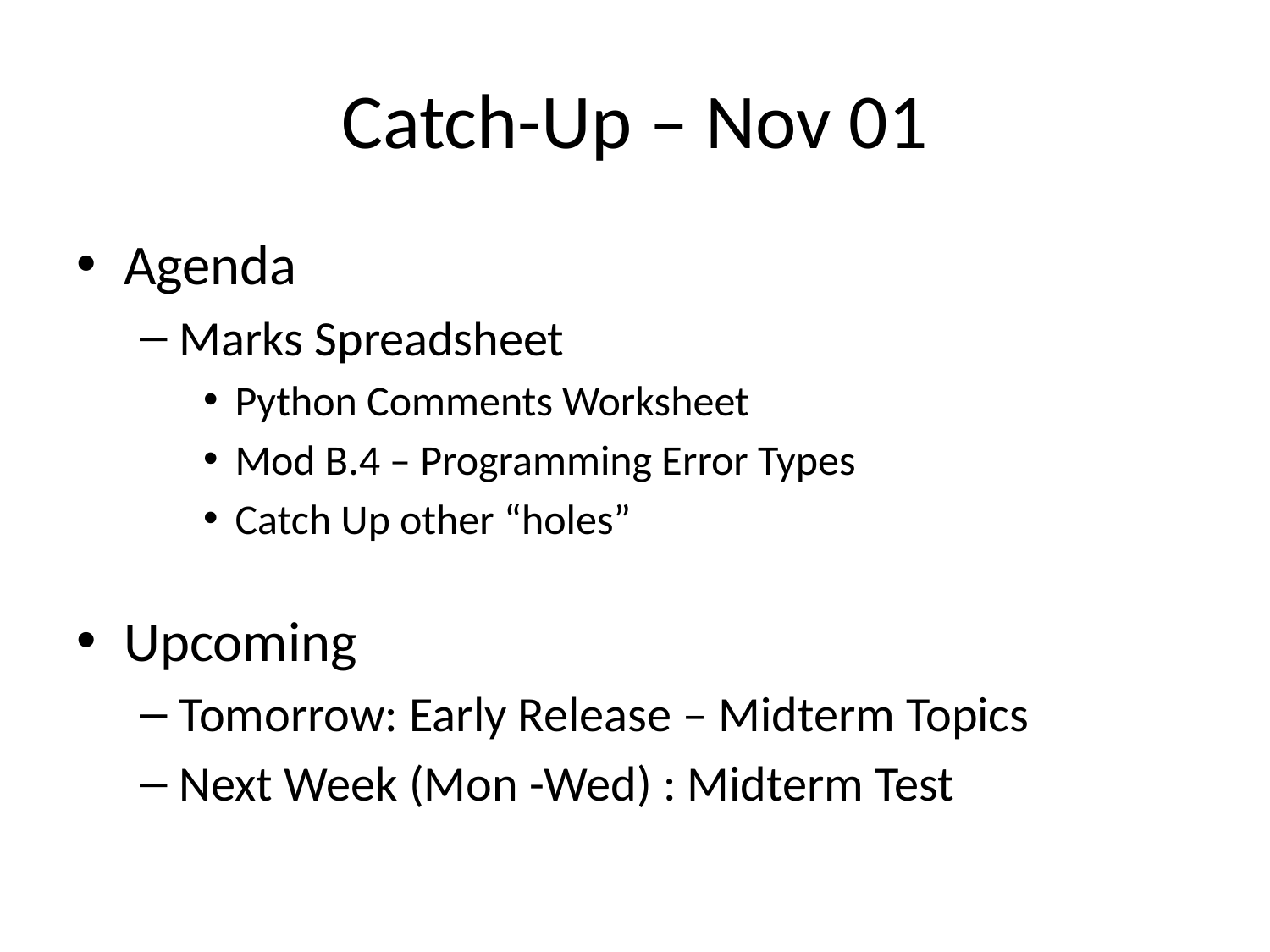

# Catch-Up – Nov 01
Agenda
Marks Spreadsheet
Python Comments Worksheet
Mod B.4 – Programming Error Types
Catch Up other “holes”
Upcoming
Tomorrow: Early Release – Midterm Topics
Next Week (Mon -Wed) : Midterm Test